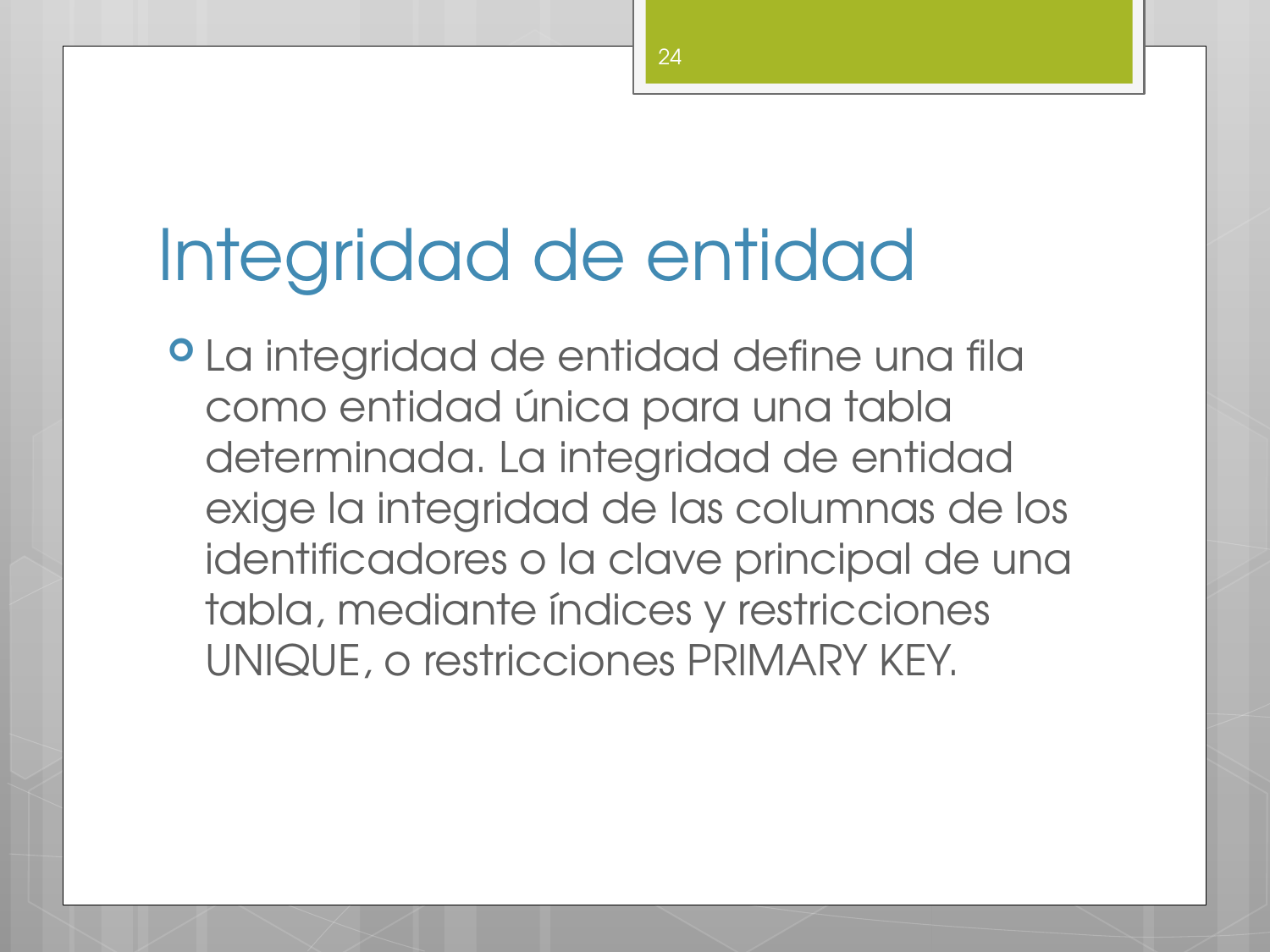

24
# Integridad de entidad
La integridad de entidad define una fila como entidad única para una tabla determinada. La integridad de entidad exige la integridad de las columnas de los identificadores o la clave principal de una tabla, mediante índices y restricciones UNIQUE, o restricciones PRIMARY KEY.